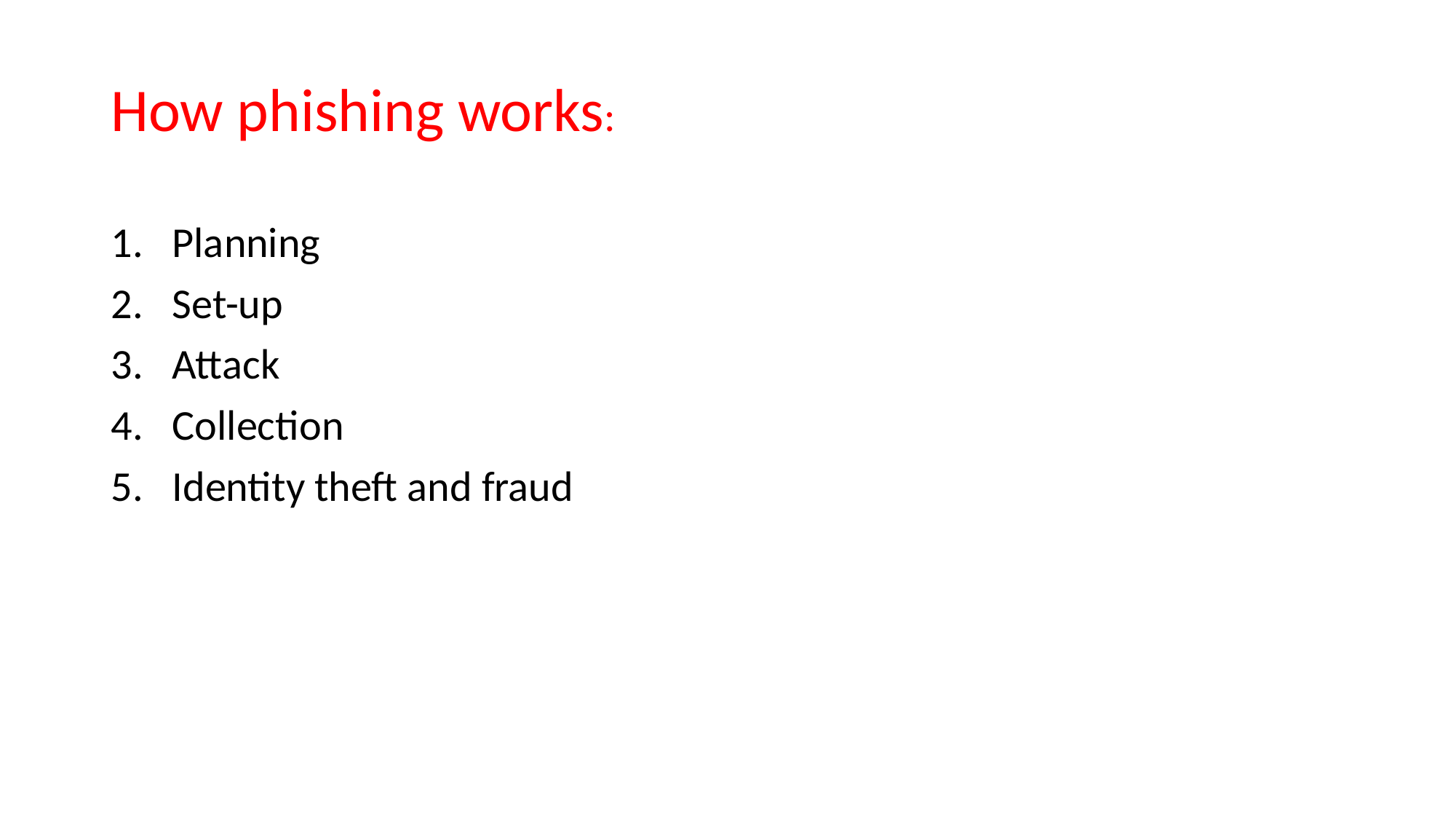

How phishing works:

Planning
Set-up
Attack
Collection
Identity theft and fraud